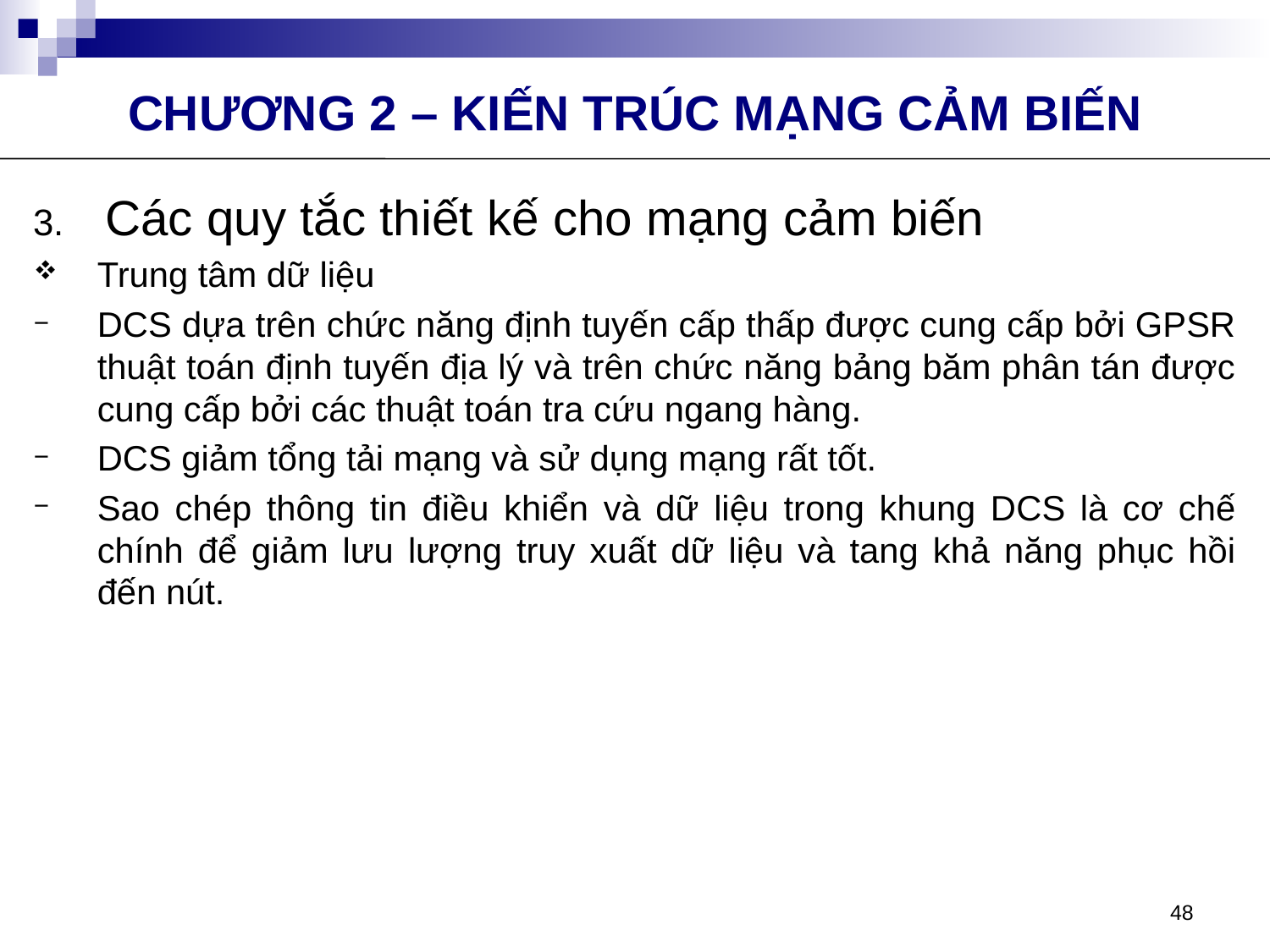

CHƯƠNG 2 – KIẾN TRÚC MẠNG CẢM BIẾN

Các quy tắc thiết kế cho mạng cảm biến
Trung tâm dữ liệu
DCS dựa trên chức năng định tuyến cấp thấp được cung cấp bởi GPSR thuật toán định tuyến địa lý và trên chức năng bảng băm phân tán được cung cấp bởi các thuật toán tra cứu ngang hàng.
DCS giảm tổng tải mạng và sử dụng mạng rất tốt.
Sao chép thông tin điều khiển và dữ liệu trong khung DCS là cơ chế chính để giảm lưu lượng truy xuất dữ liệu và tang khả năng phục hồi đến nút.

48